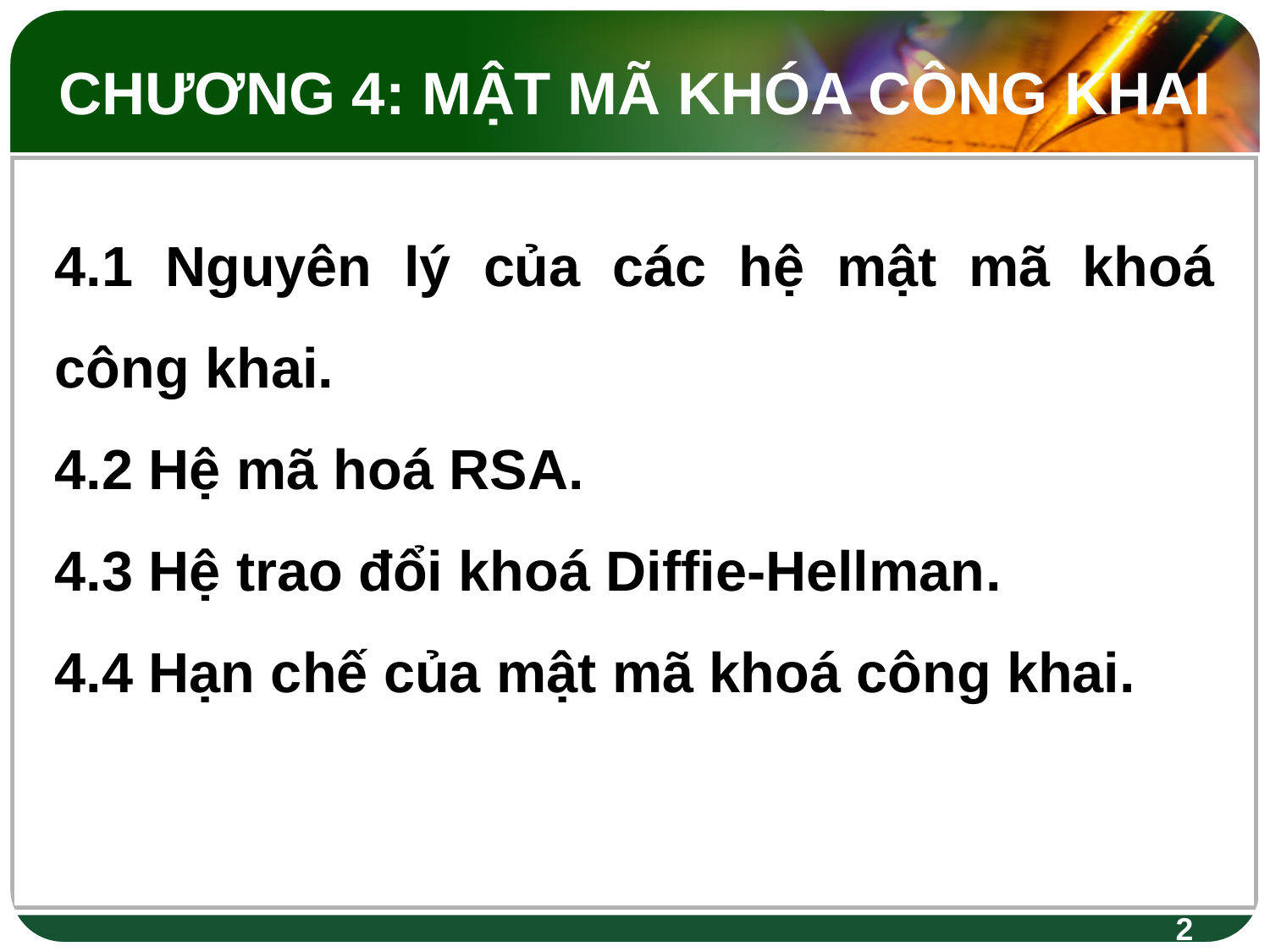

CHƯƠNG 4: MẬT MÃ KHÓA CÔNG KHAI
4.1 Nguyên lý của các hệ mật mã khoá công khai.
4.2 Hệ mã hoá RSA.
4.3 Hệ trao đổi khoá Diffie-Hellman.
4.4 Hạn chế của mật mã khoá công khai.